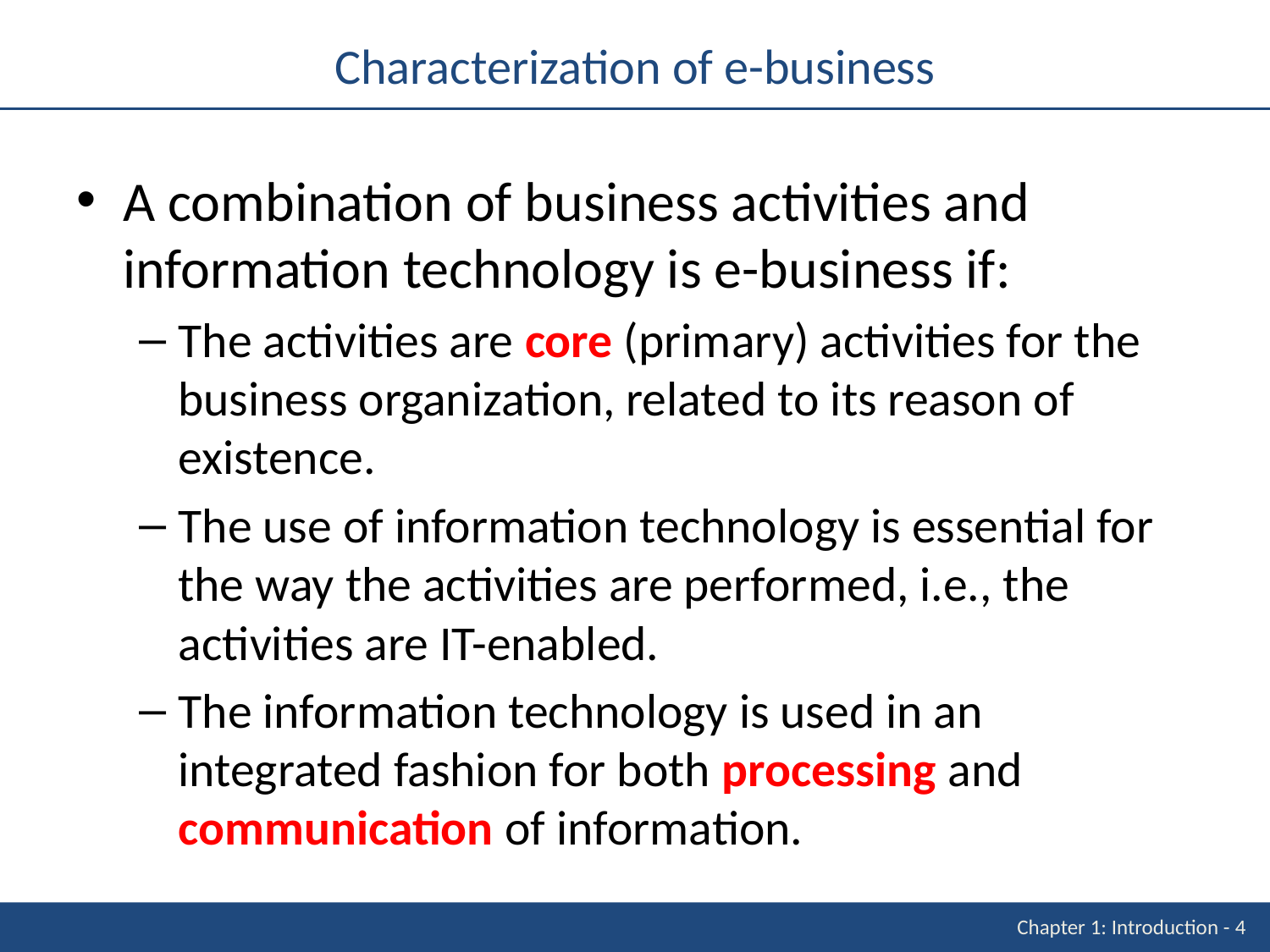

# Characterization of e-business
A combination of business activities and information technology is e-business if:
The activities are core (primary) activities for the business organization, related to its reason of existence.
The use of information technology is essential for the way the activities are performed, i.e., the activities are IT-enabled.
The information technology is used in an integrated fashion for both processing and communication of information.

Chapter 1: Introduction - 4